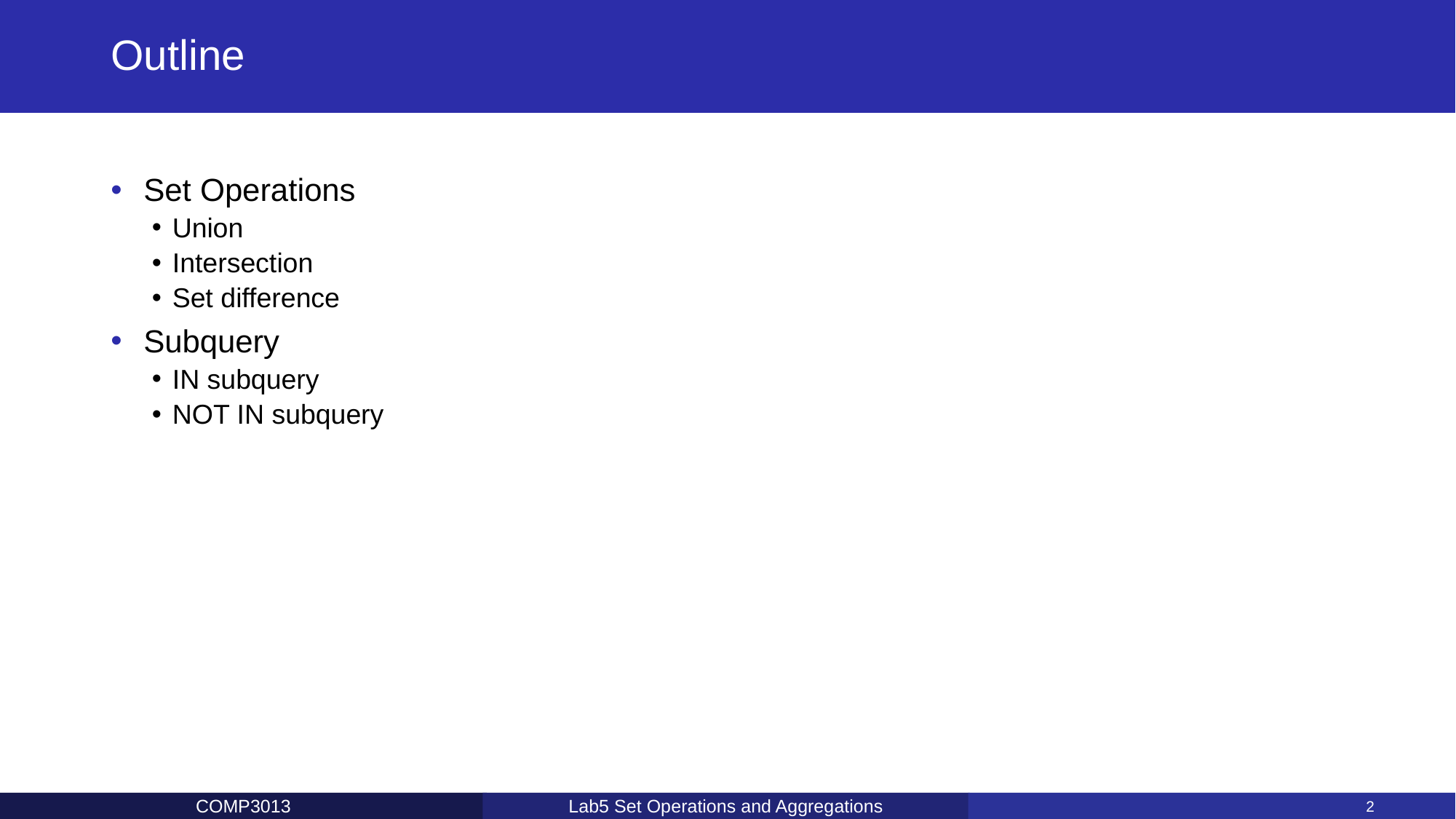

# Outline
Set Operations
Union
Intersection
Set difference
Subquery
IN subquery
NOT IN subquery